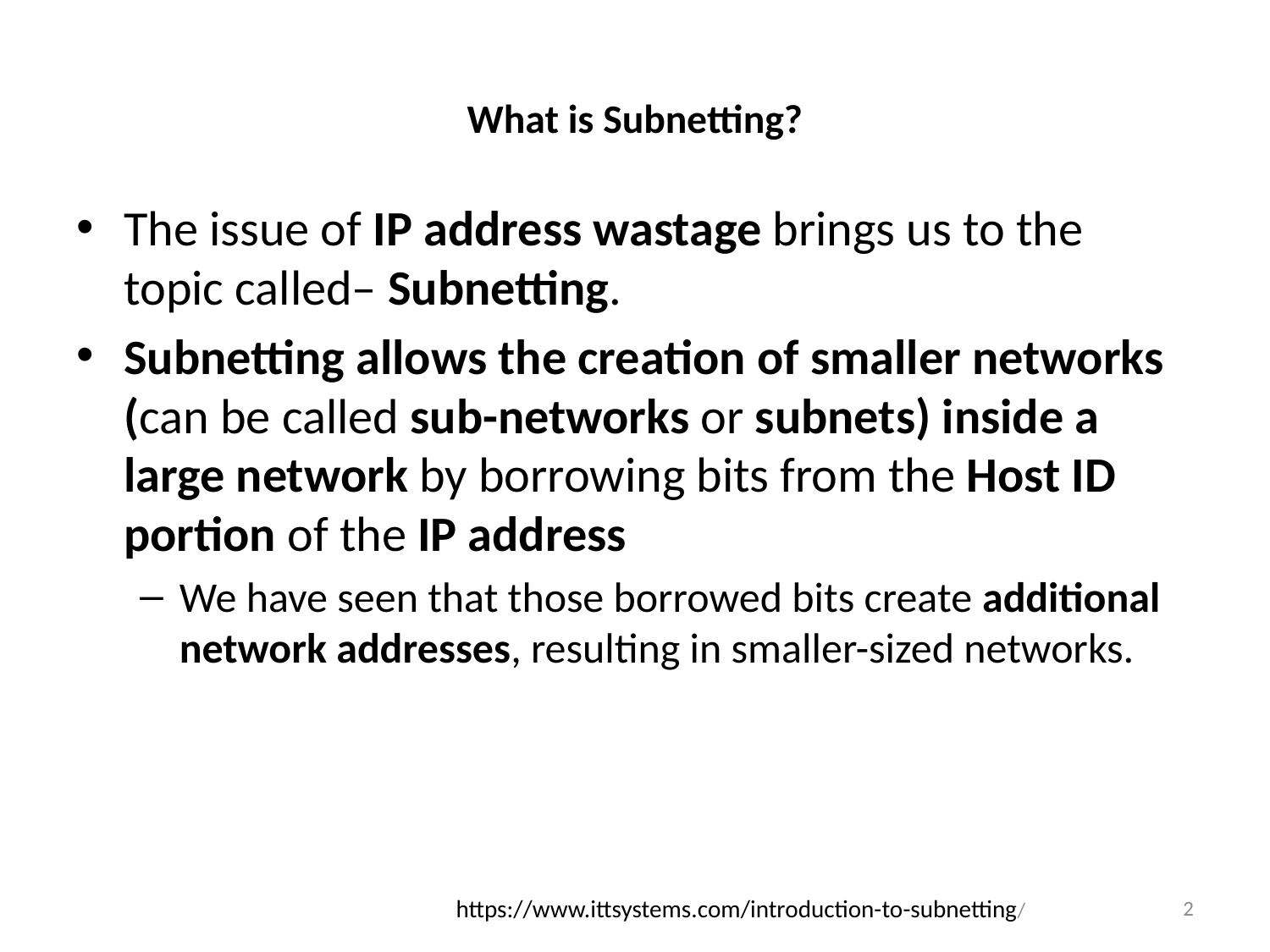

# What is Subnetting?
The issue of IP address wastage brings us to the topic called– Subnetting.
Subnetting allows the creation of smaller networks (can be called sub-networks or subnets) inside a large network by borrowing bits from the Host ID portion of the IP address
We have seen that those borrowed bits create additional network addresses, resulting in smaller-sized networks.
https://www.ittsystems.com/introduction-to-subnetting/
2